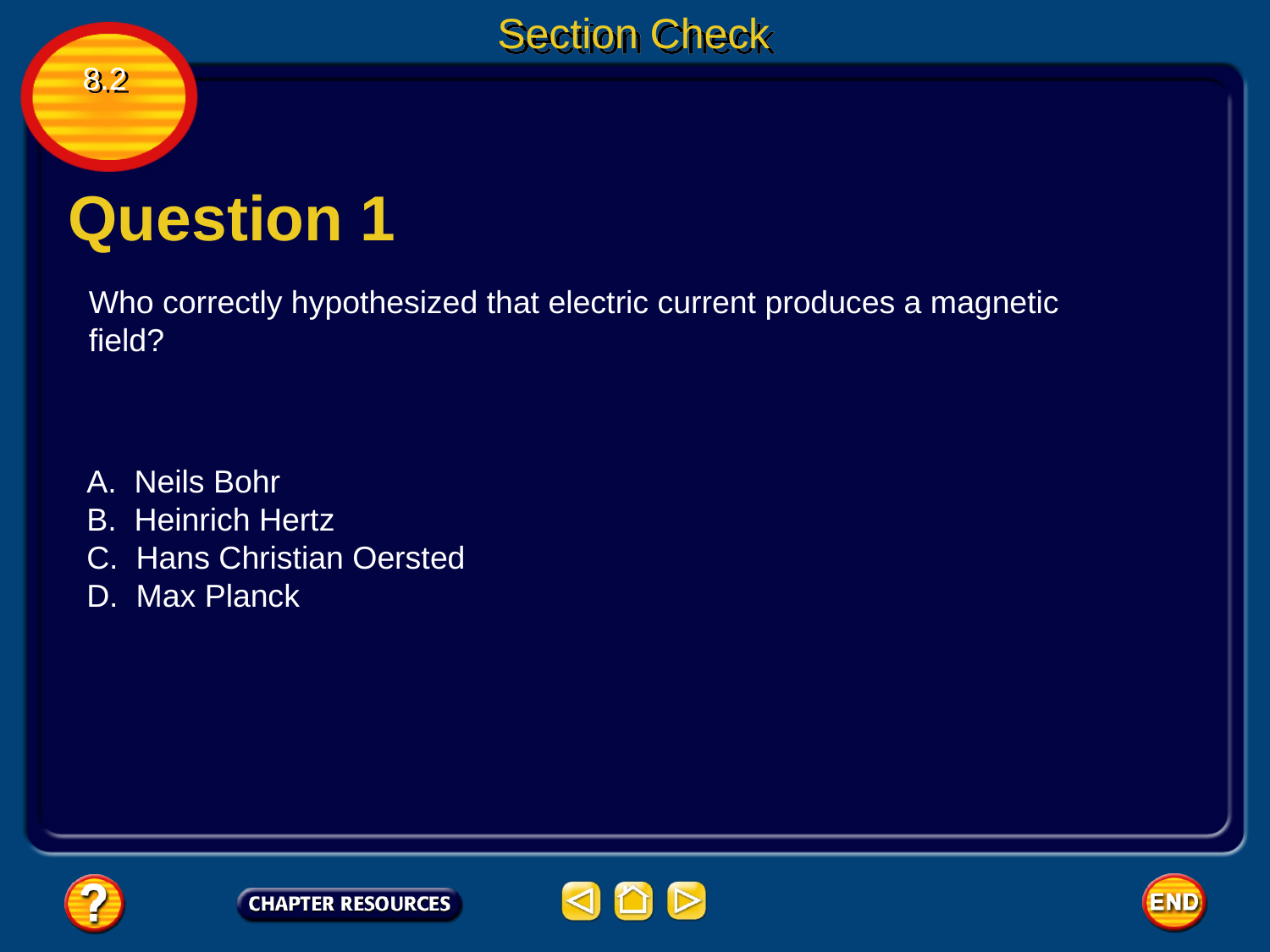

Section Check
8.2
Question 1
Who correctly hypothesized that electric current produces a magnetic field?
A.  Neils Bohr
B.  Heinrich Hertz
C.  Hans Christian Oersted
D.  Max Planck